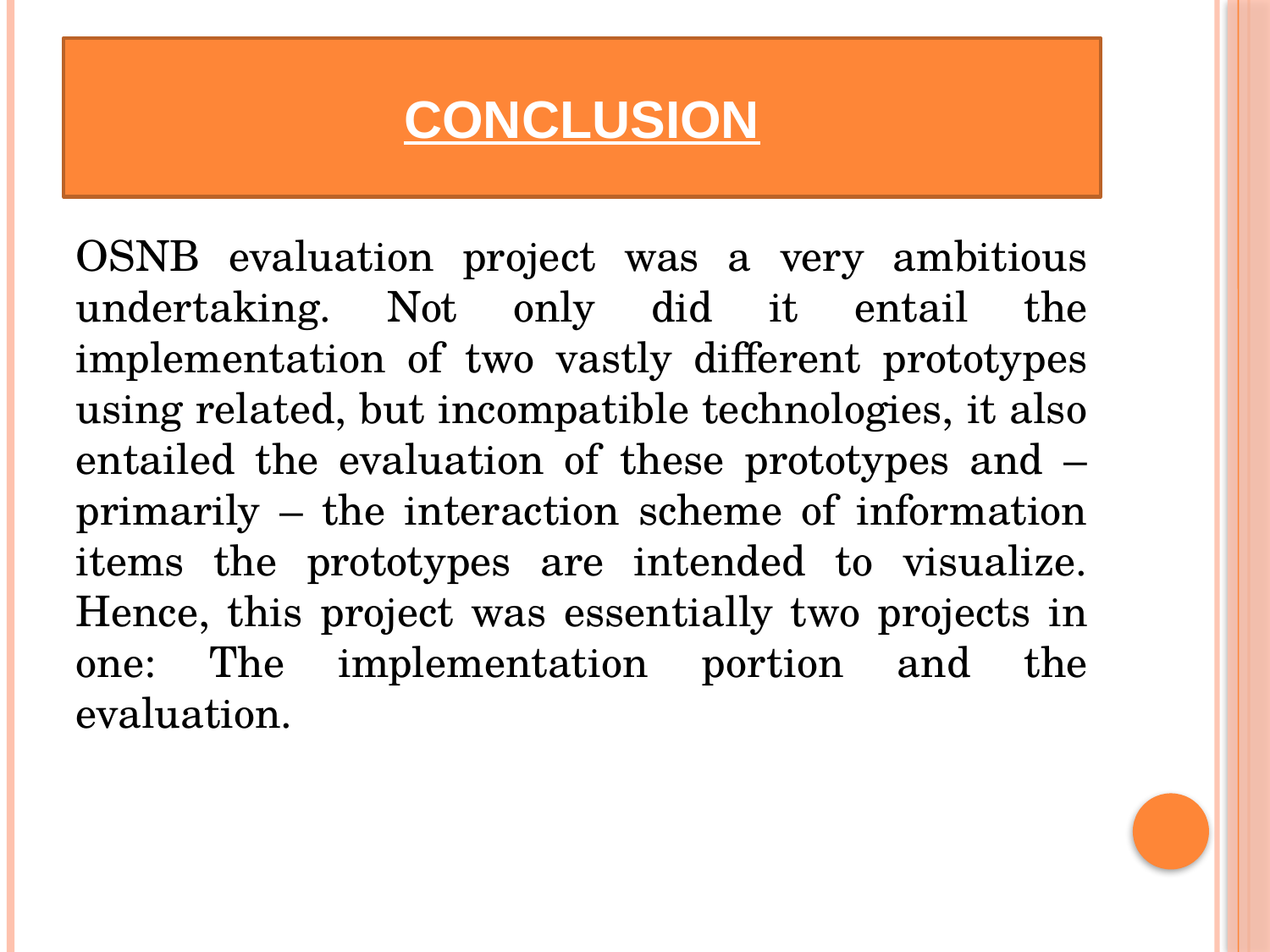

# Conclusion
OSNB evaluation project was a very ambitious undertaking. Not only did it entail the implementation of two vastly different prototypes using related, but incompatible technologies, it also entailed the evaluation of these prototypes and – primarily – the interaction scheme of information items the prototypes are intended to visualize. Hence, this project was essentially two projects in one: The implementation portion and the evaluation.